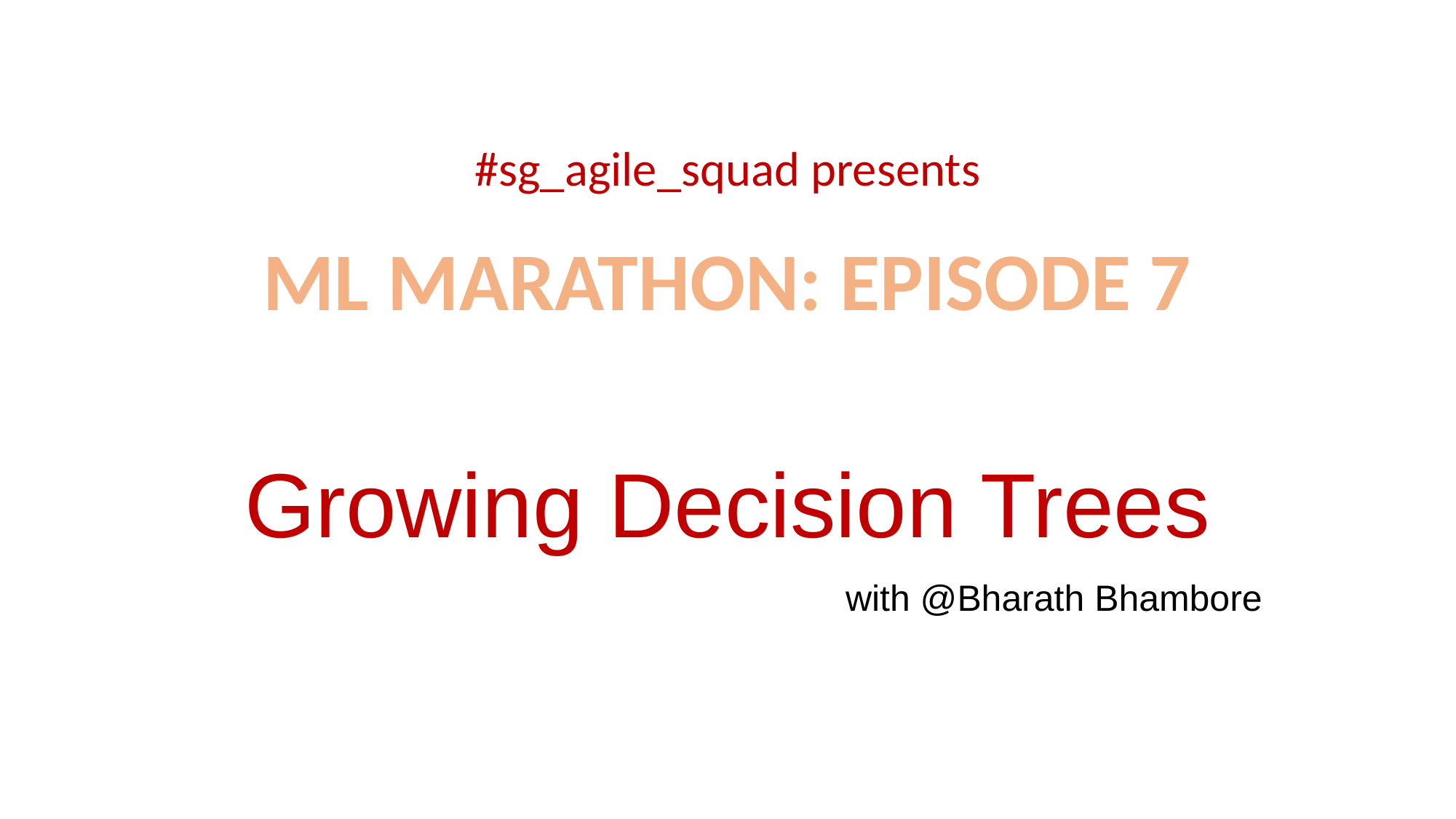

#sg_agile_squad presents
ML MARATHON: EPISODE 7
# Growing Decision Trees
with @Bharath Bhambore